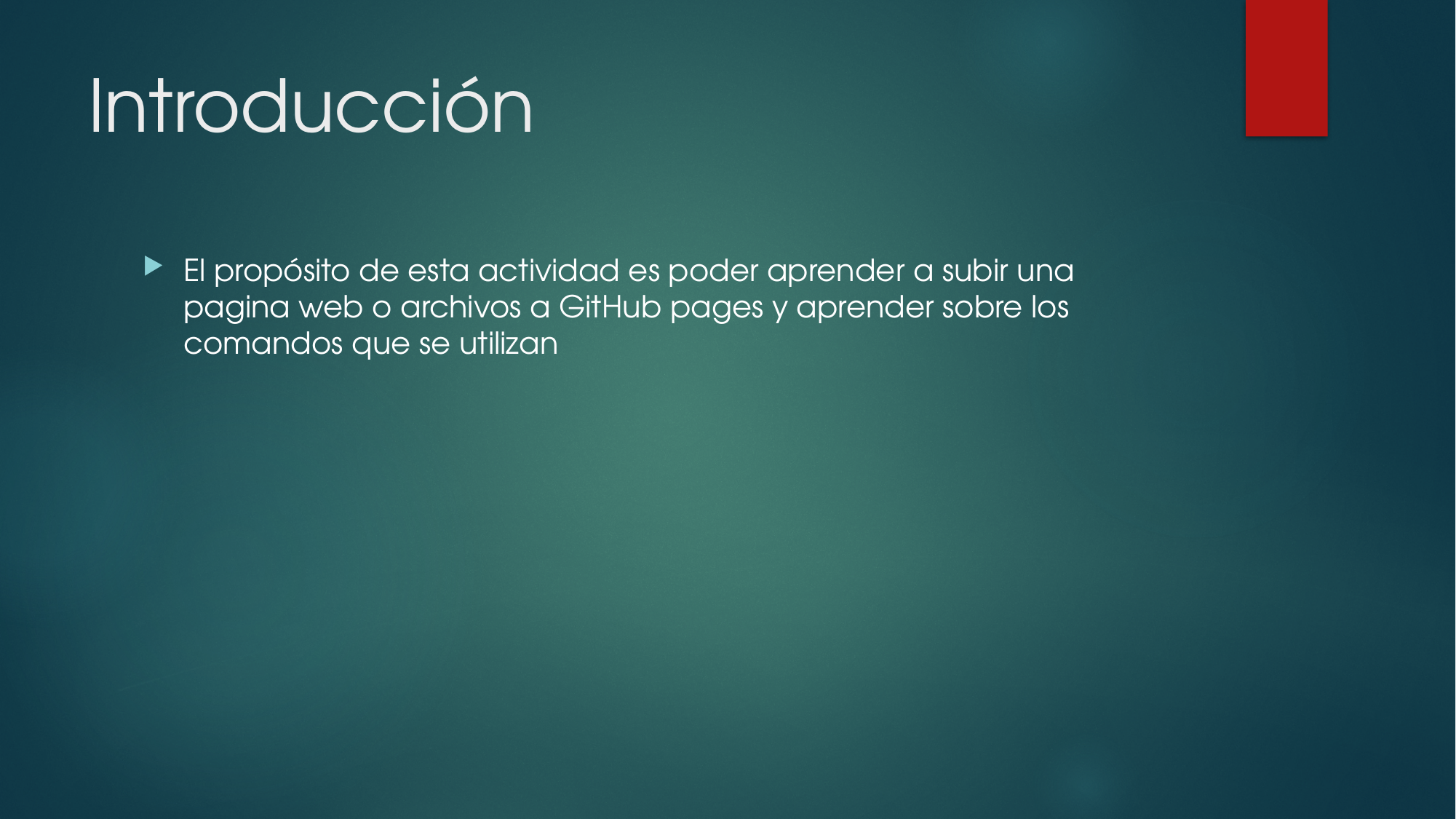

# Introducción
El propósito de esta actividad es poder aprender a subir una pagina web o archivos a GitHub pages y aprender sobre los comandos que se utilizan